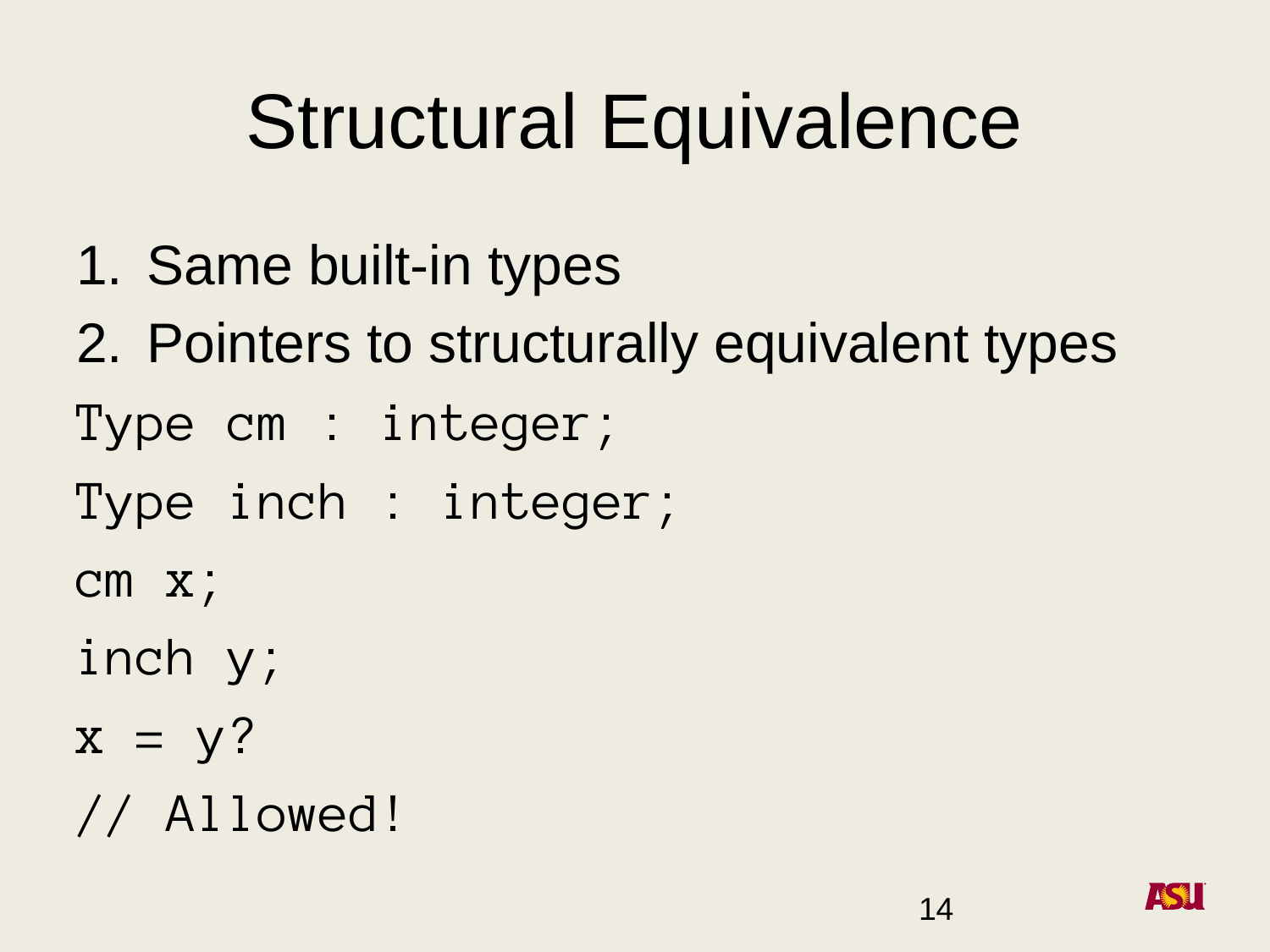

# Structural Equivalence
Same built-in types
Pointers to structurally equivalent types
Type cm : integer;
Type inch : integer;
cm x;
inch y;
x = y?
// Allowed!
14